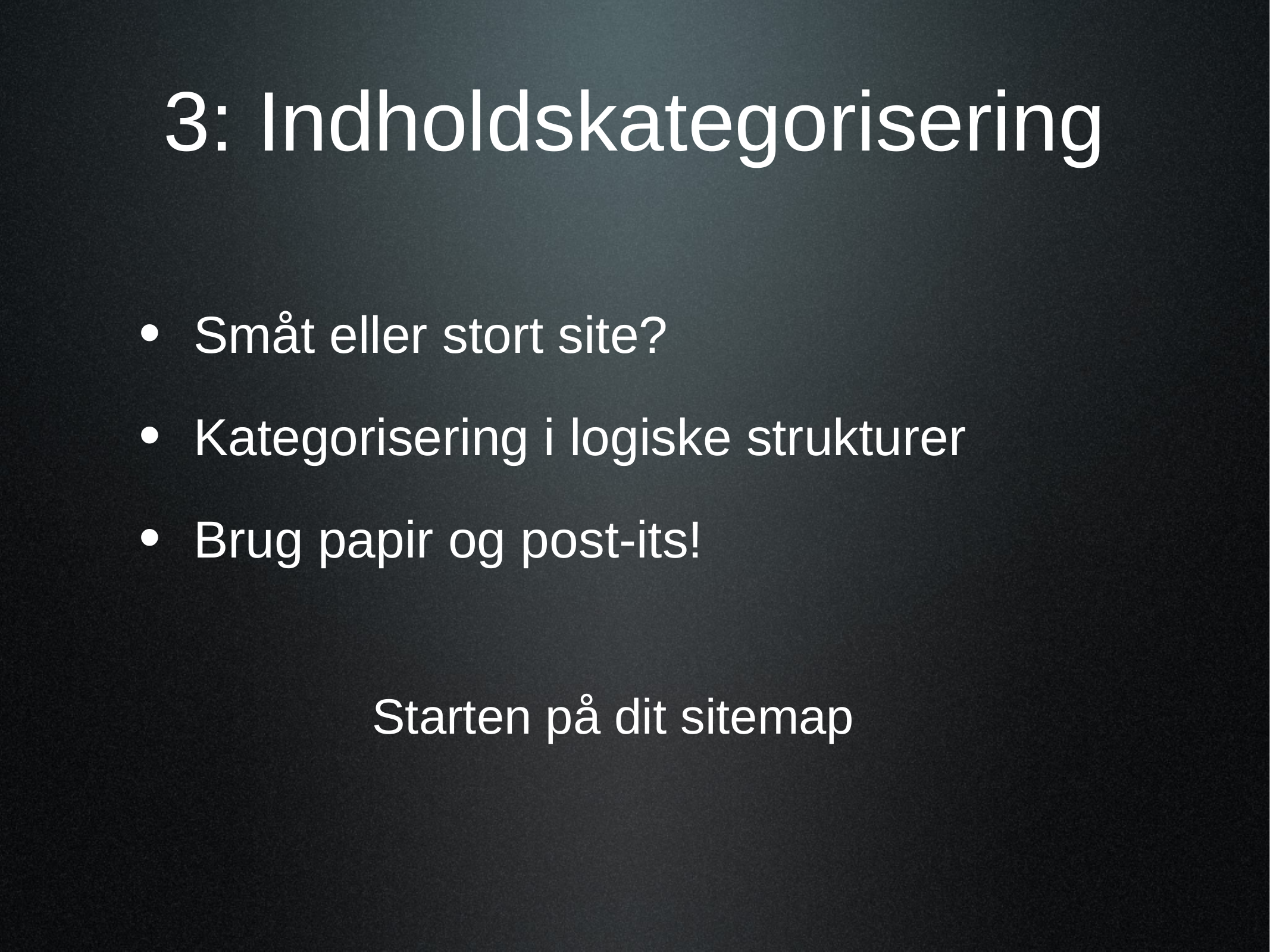

# 3: Indholdskategorisering
Småt eller stort site?
Kategorisering i logiske strukturer
Brug papir og post-its!
Starten på dit sitemap